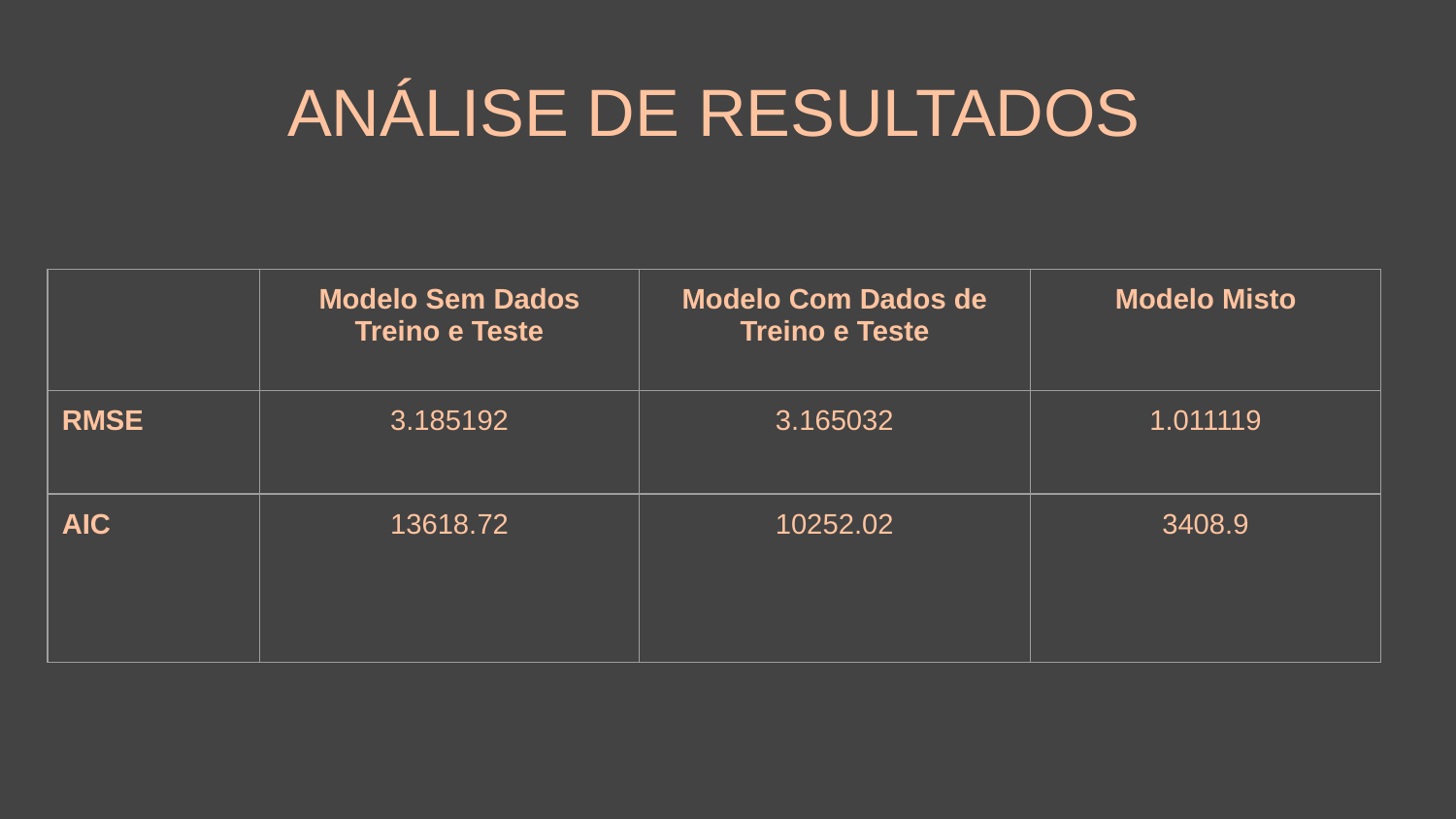

# ANÁLISE DE RESULTADOS
|  | Modelo Sem Dados Treino e Teste | Modelo Com Dados de Treino e Teste | Modelo Misto |
| --- | --- | --- | --- |
| RMSE | 3.185192 | 3.165032 | 1.011119 |
| AIC | 13618.72 | 10252.02 | 3408.9 |